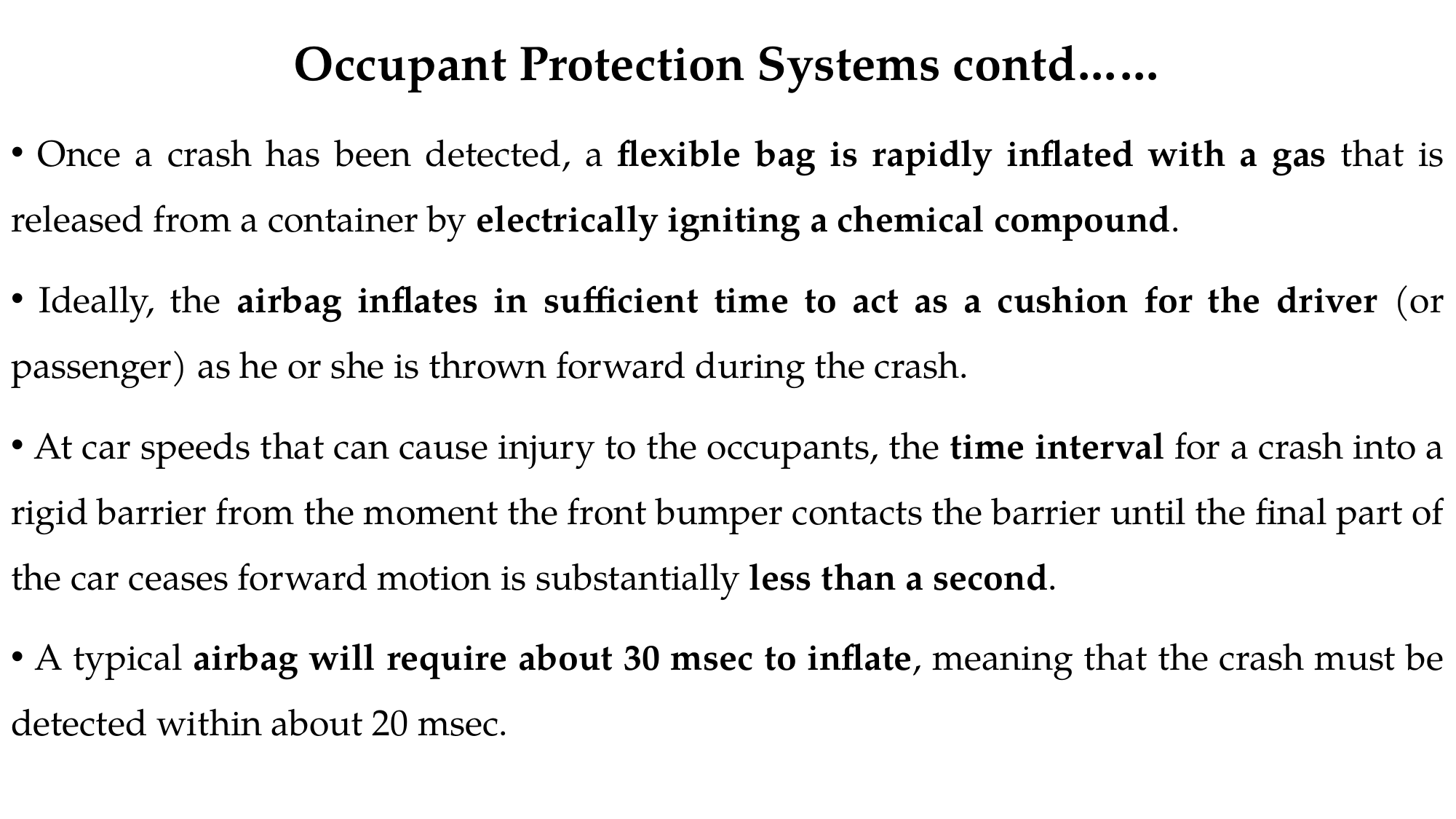

# Occupant Protection Systems contd……
 Once a crash has been detected, a flexible bag is rapidly inflated with a gas that is released from a container by electrically igniting a chemical compound.
 Ideally, the airbag inflates in sufficient time to act as a cushion for the driver (or passenger) as he or she is thrown forward during the crash.
 At car speeds that can cause injury to the occupants, the time interval for a crash into a rigid barrier from the moment the front bumper contacts the barrier until the final part of the car ceases forward motion is substantially less than a second.
 A typical airbag will require about 30 msec to inflate, meaning that the crash must be detected within about 20 msec.